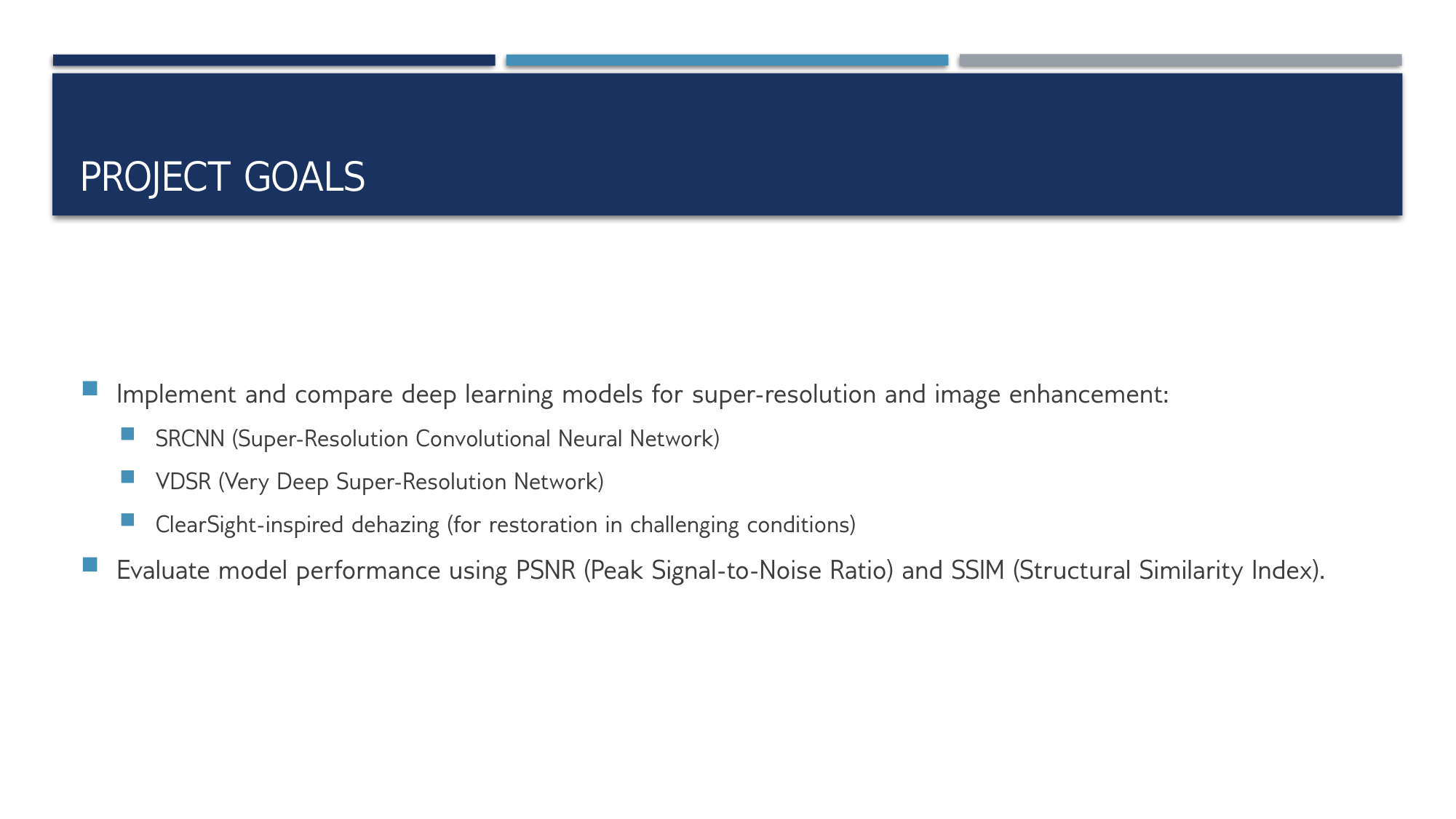

# Project Goals
Implement and compare deep learning models for super-resolution and image enhancement:
SRCNN (Super-Resolution Convolutional Neural Network)
VDSR (Very Deep Super-Resolution Network)
ClearSight-inspired dehazing (for restoration in challenging conditions)
Evaluate model performance using PSNR (Peak Signal-to-Noise Ratio) and SSIM (Structural Similarity Index).